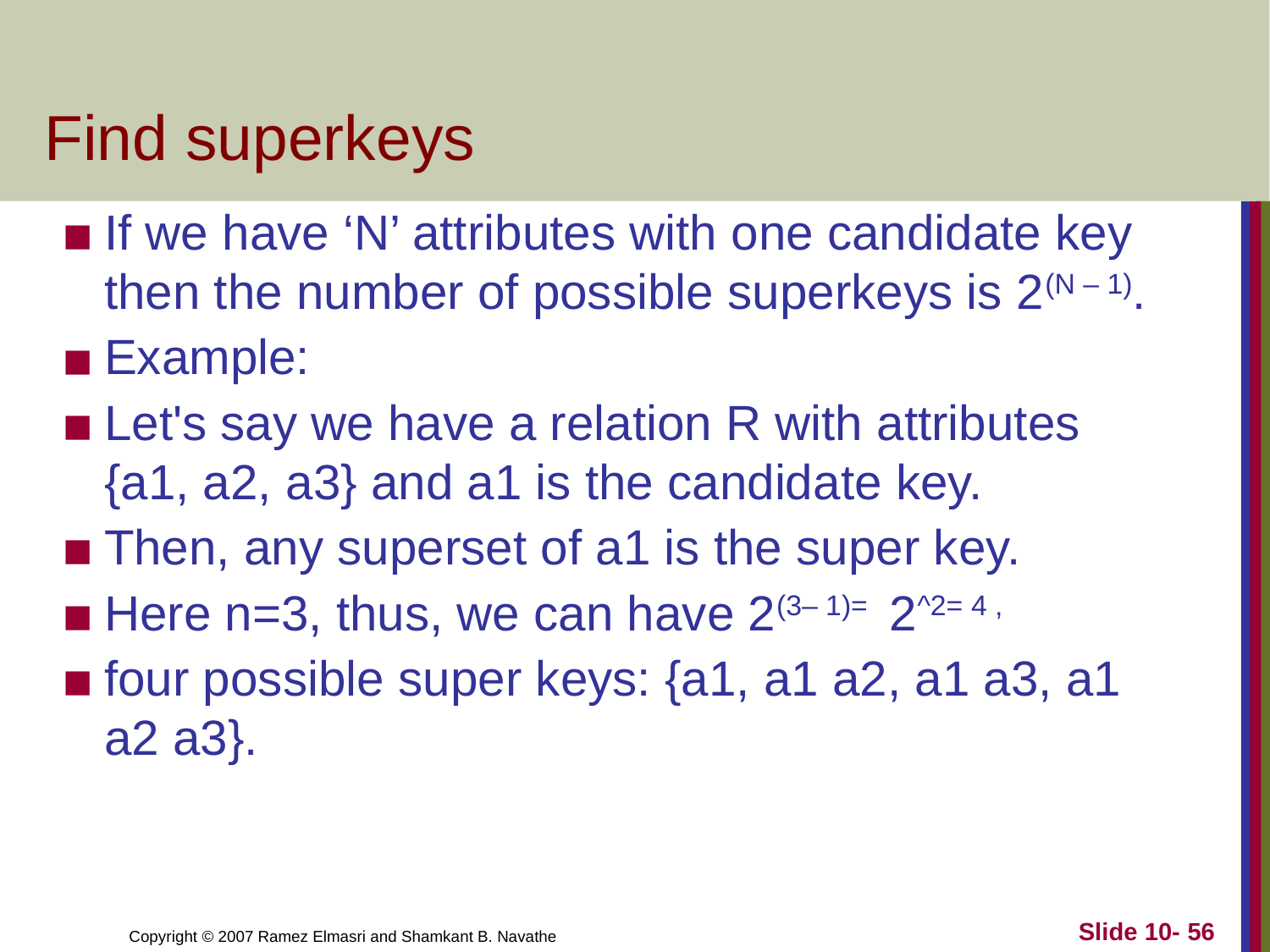

# Find superkeys
If we have ‘N’ attributes with one candidate key then the number of possible superkeys is 2(N – 1).
Example:
Let's say we have a relation R with attributes {a1, a2, a3} and a1 is the candidate key.
Then, any superset of a1 is the super key.
Here n=3, thus, we can have 2(3– 1)=  2^2= 4 ,
four possible super keys: {a1, a1 a2, a1 a3, a1 a2 a3}.

Slide 10- 56